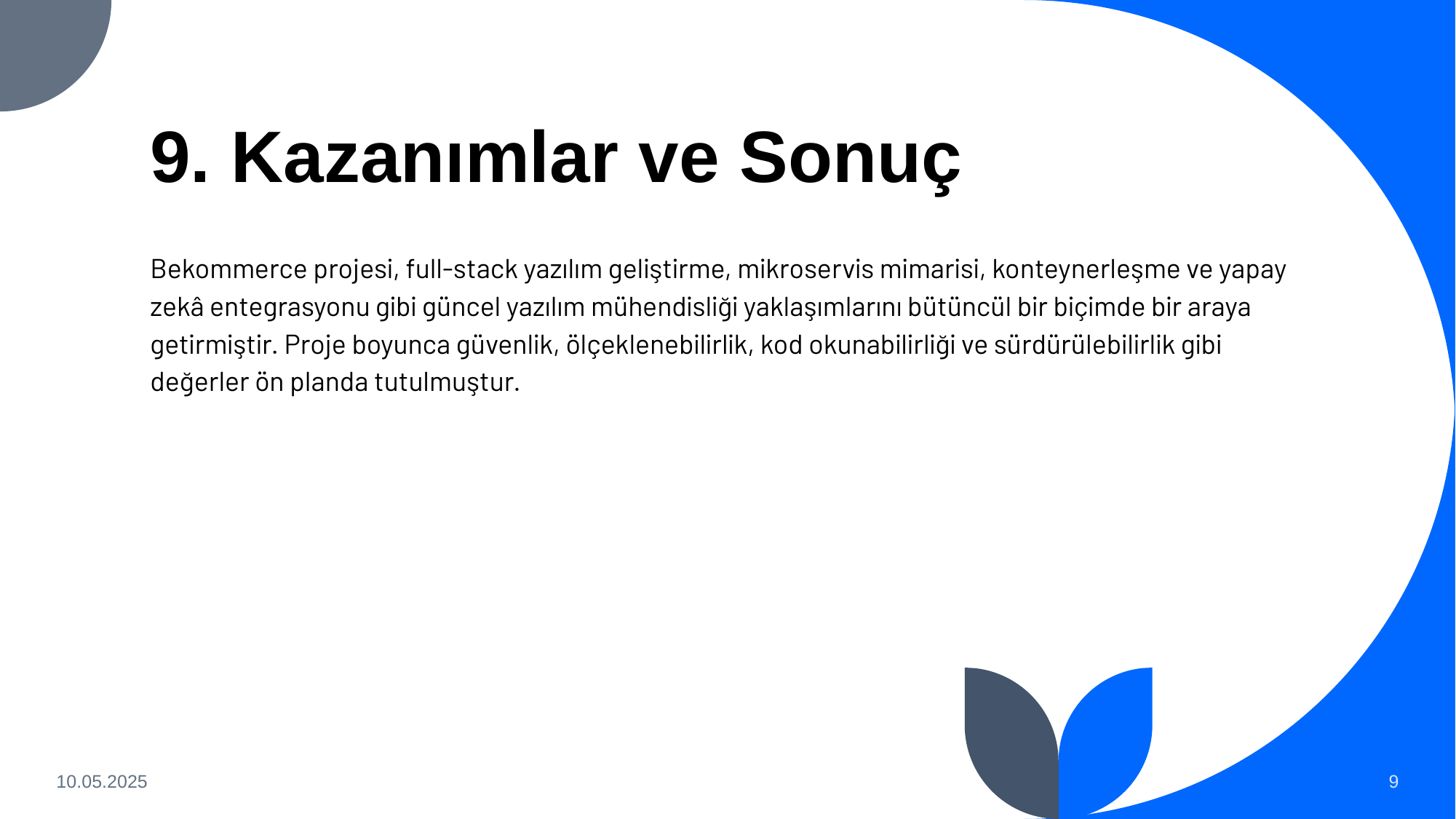

# 9. Kazanımlar ve Sonuç
Bekommerce projesi, full-stack yazılım geliştirme, mikroservis mimarisi, konteynerleşme ve yapay zekâ entegrasyonu gibi güncel yazılım mühendisliği yaklaşımlarını bütüncül bir biçimde bir araya getirmiştir. Proje boyunca güvenlik, ölçeklenebilirlik, kod okunabilirliği ve sürdürülebilirlik gibi değerler ön planda tutulmuştur.
10.05.2025
9